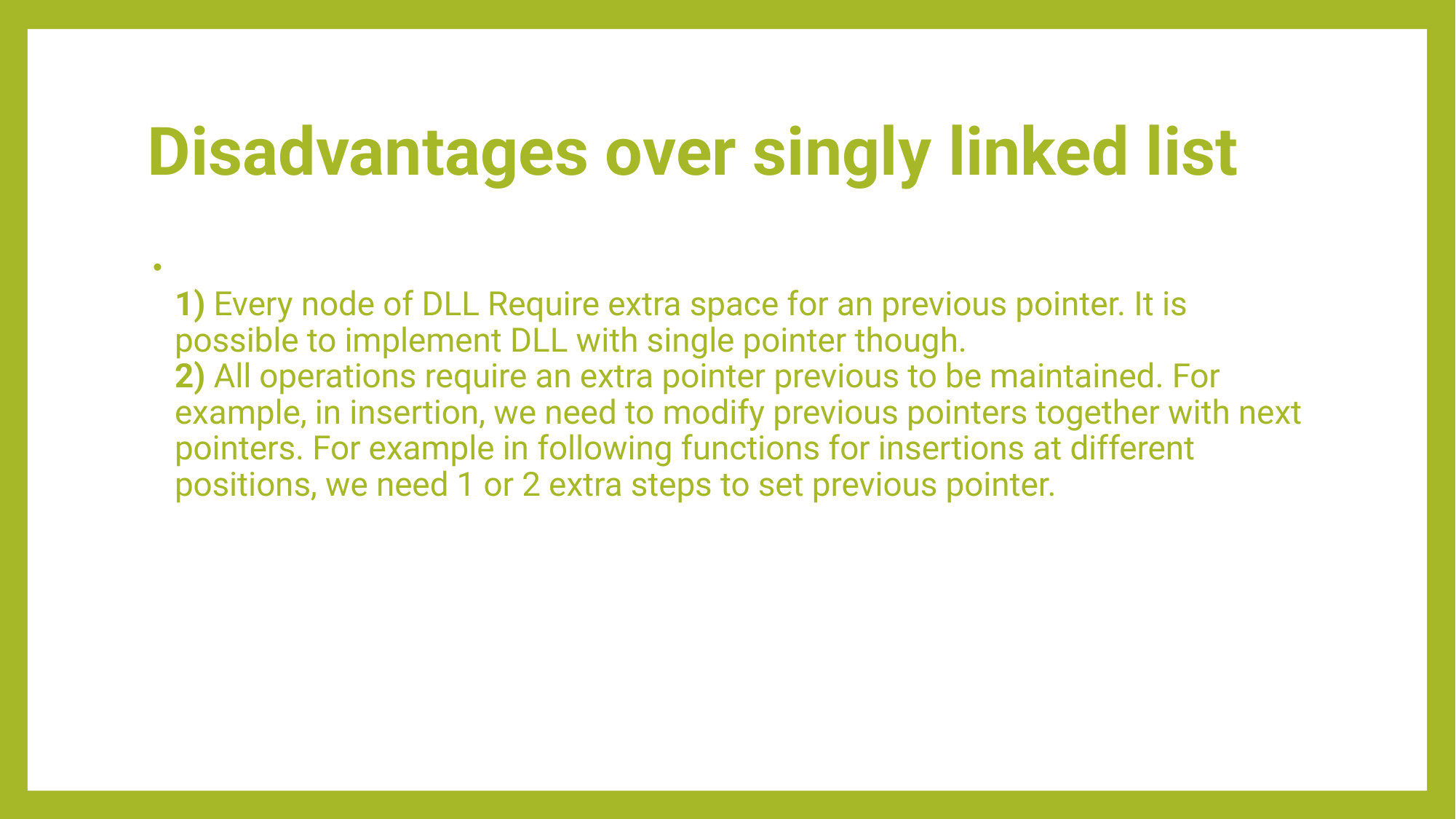

# Disadvantages over singly linked list
1) Every node of DLL Require extra space for an previous pointer. It is possible to implement DLL with single pointer though.
2) All operations require an extra pointer previous to be maintained. For example, in insertion, we need to modify previous pointers together with next pointers. For example in following functions for insertions at different positions, we need 1 or 2 extra steps to set previous pointer.